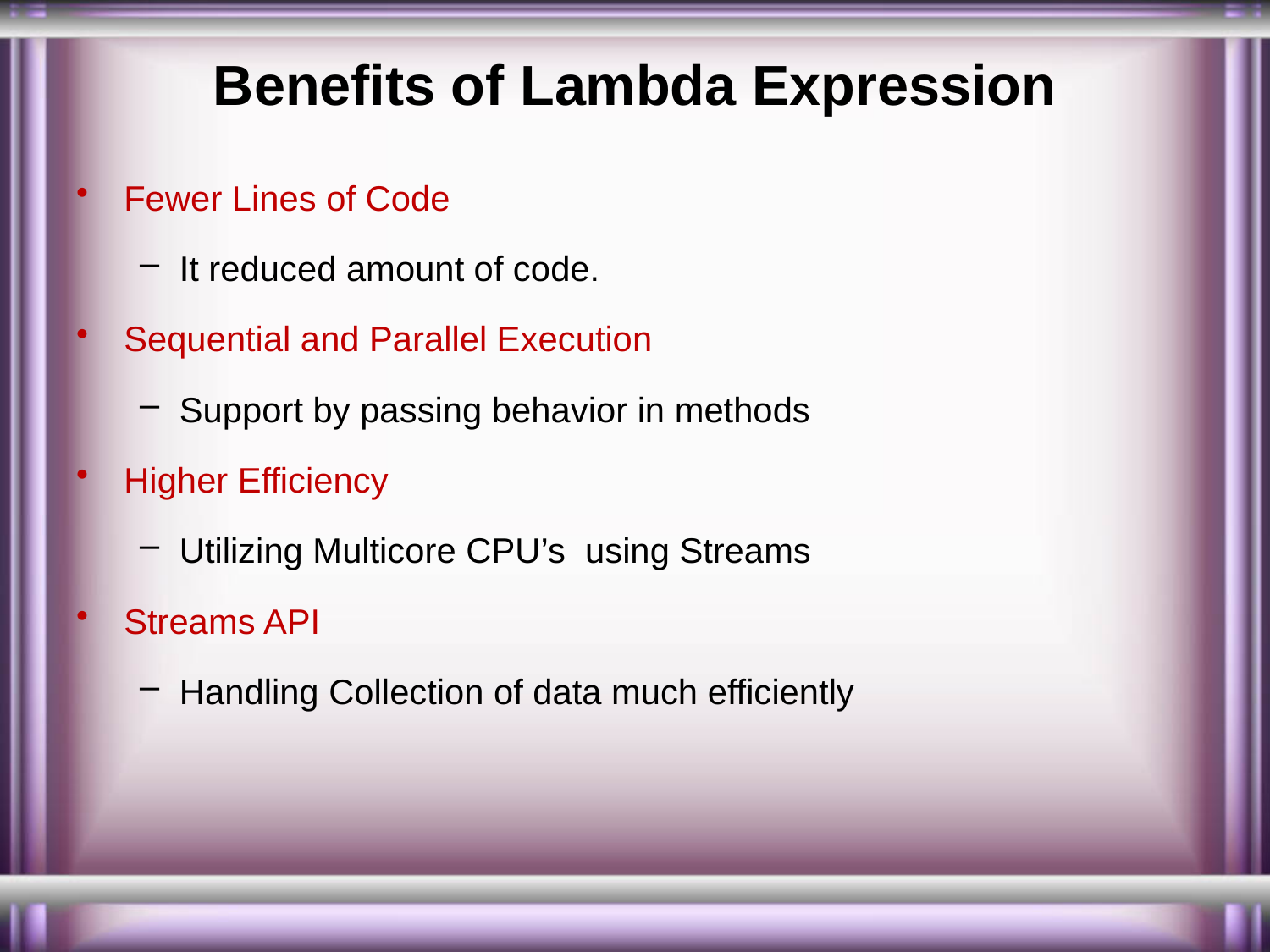

# Benefits of Lambda Expression
Fewer Lines of Code
It reduced amount of code.
Sequential and Parallel Execution
Support by passing behavior in methods
Higher Efficiency
Utilizing Multicore CPU’s  using Streams
Streams API
Handling Collection of data much efficiently